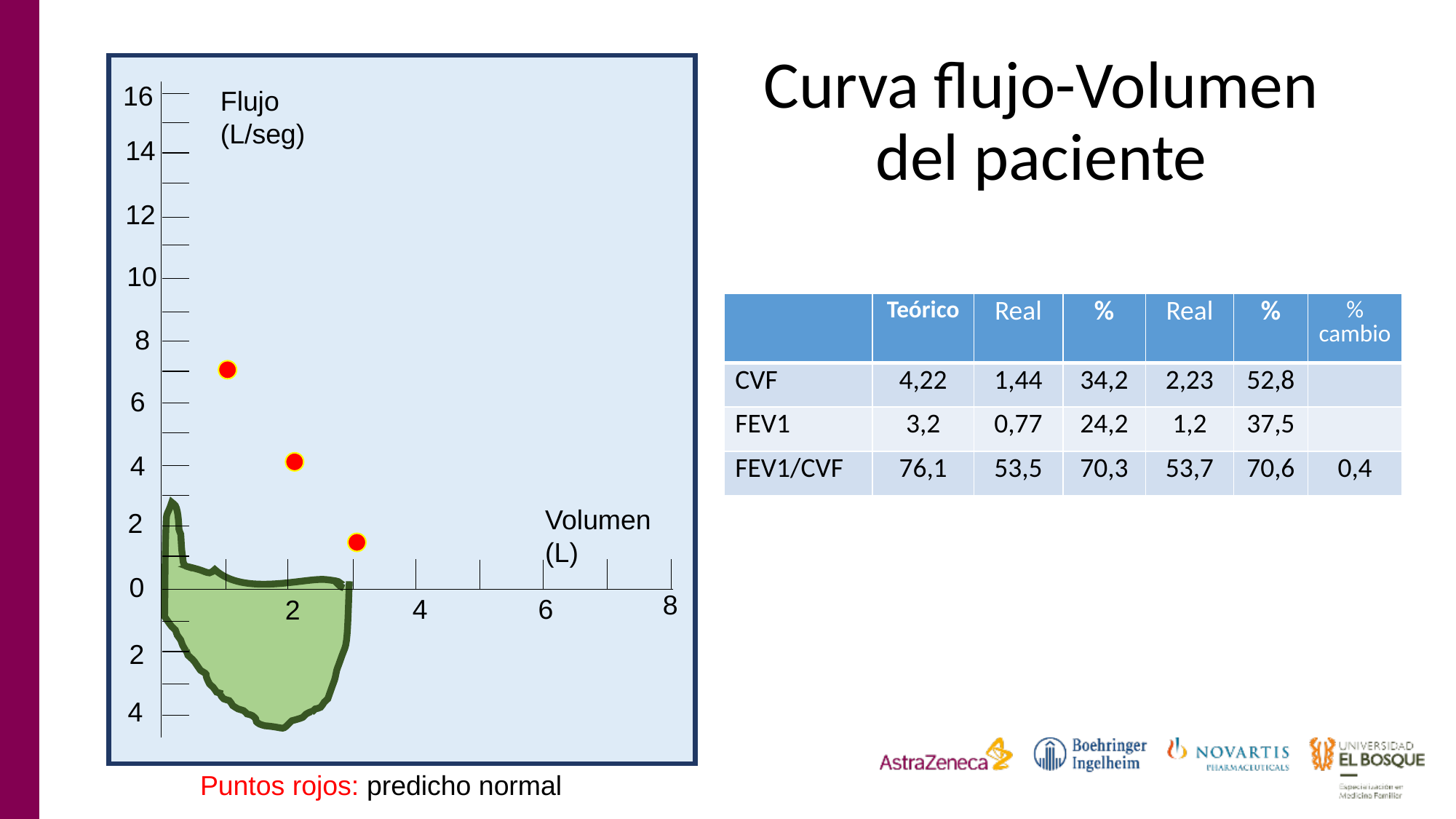

# Curva flujo-Volumen del paciente

16
Flujo (L/seg)
14
12
10
|  | Teórico | Real | % | Real | % | % cambio |
| --- | --- | --- | --- | --- | --- | --- |
| CVF | 4,22 | 1,44 | 34,2 | 2,23 | 52,8 |  |
| FEV1 | 3,2 | 0,77 | 24,2 | 1,2 | 37,5 |  |
| FEV1/CVF | 76,1 | 53,5 | 70,3 | 53,7 | 70,6 | 0,4 |
8

6
4

Volumen (L)
2

0
8
4
6
2
2
4
Puntos rojos: predicho normal